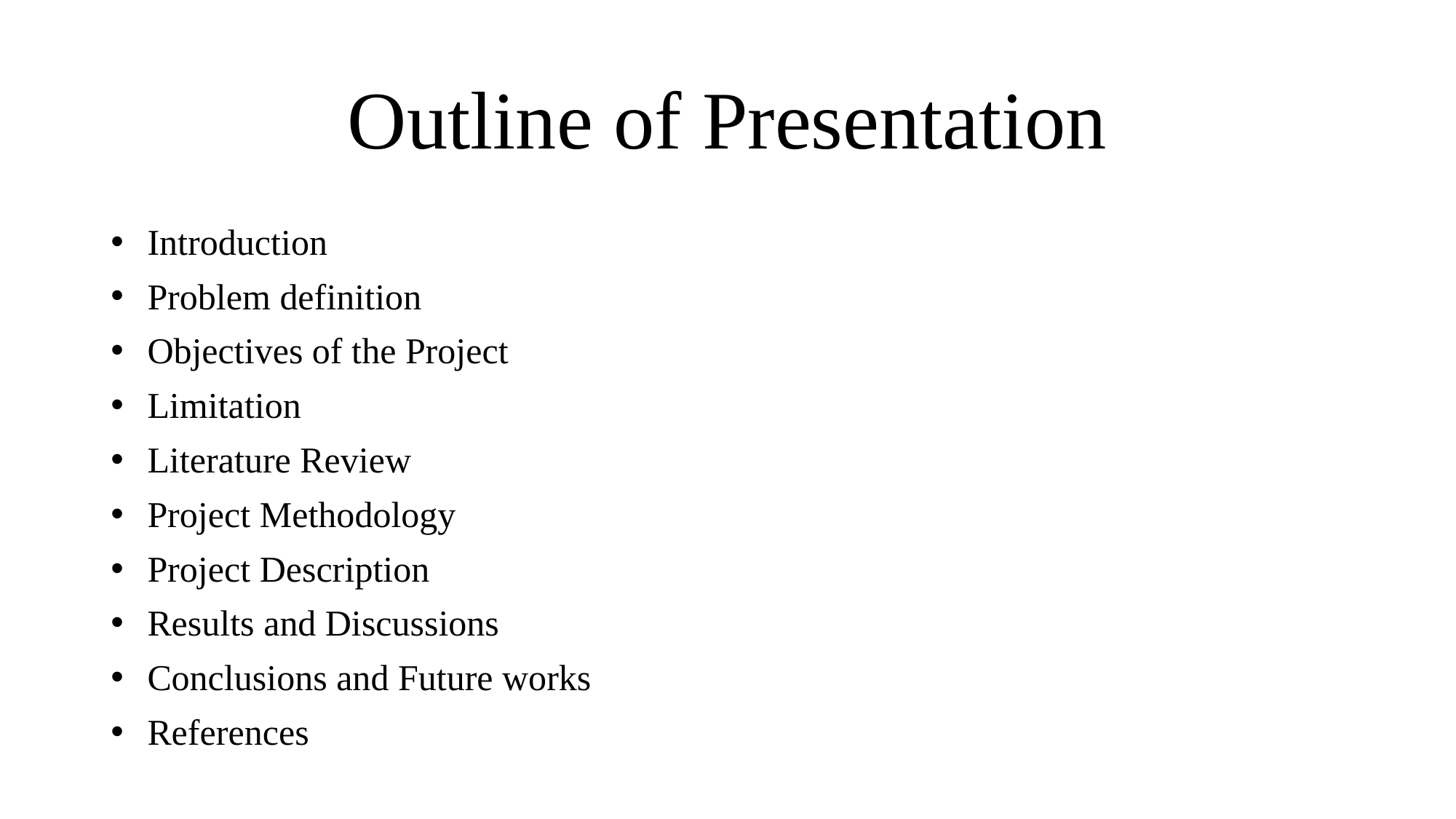

# Outline of Presentation
 Introduction
 Problem definition
 Objectives of the Project
 Limitation
 Literature Review
 Project Methodology
 Project Description
 Results and Discussions
 Conclusions and Future works
 References